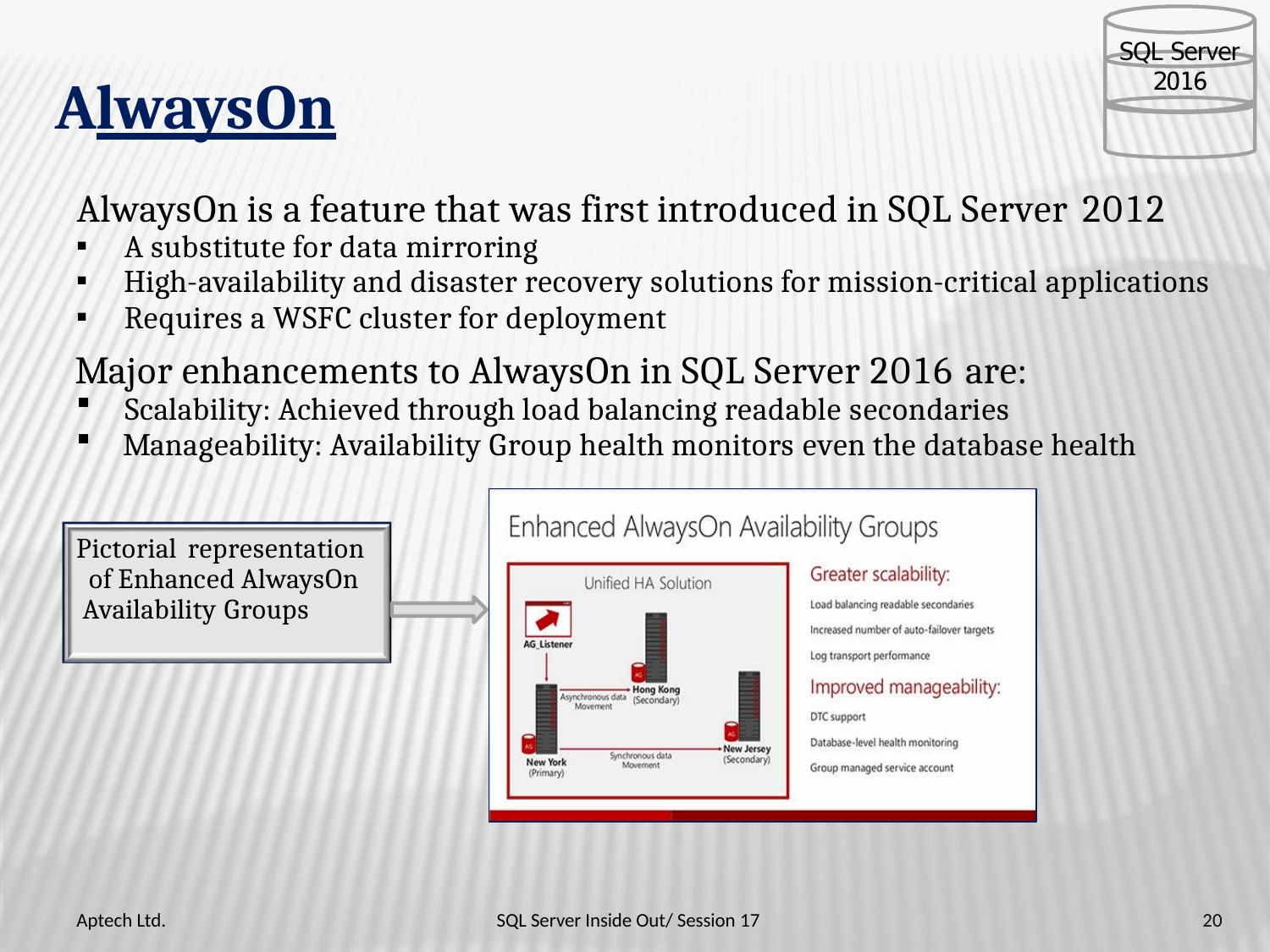

SQL Server

2016
# AlwaysOn

AlwaysOn is a feature that was first introduced in SQL Server 2012
A substitute for data mirroring
High-availability and disaster recovery solutions for mission-critical applications
Requires a WSFC cluster for deployment
Major enhancements to AlwaysOn in SQL Server 2016 are:
Scalability: Achieved through load balancing readable secondaries
Manageability: Availability Group health monitors even the database health

Pictorial representation  of Enhanced AlwaysOn  Availability Groups

Aptech Ltd.
SQL Server Inside Out/ Session 17
20